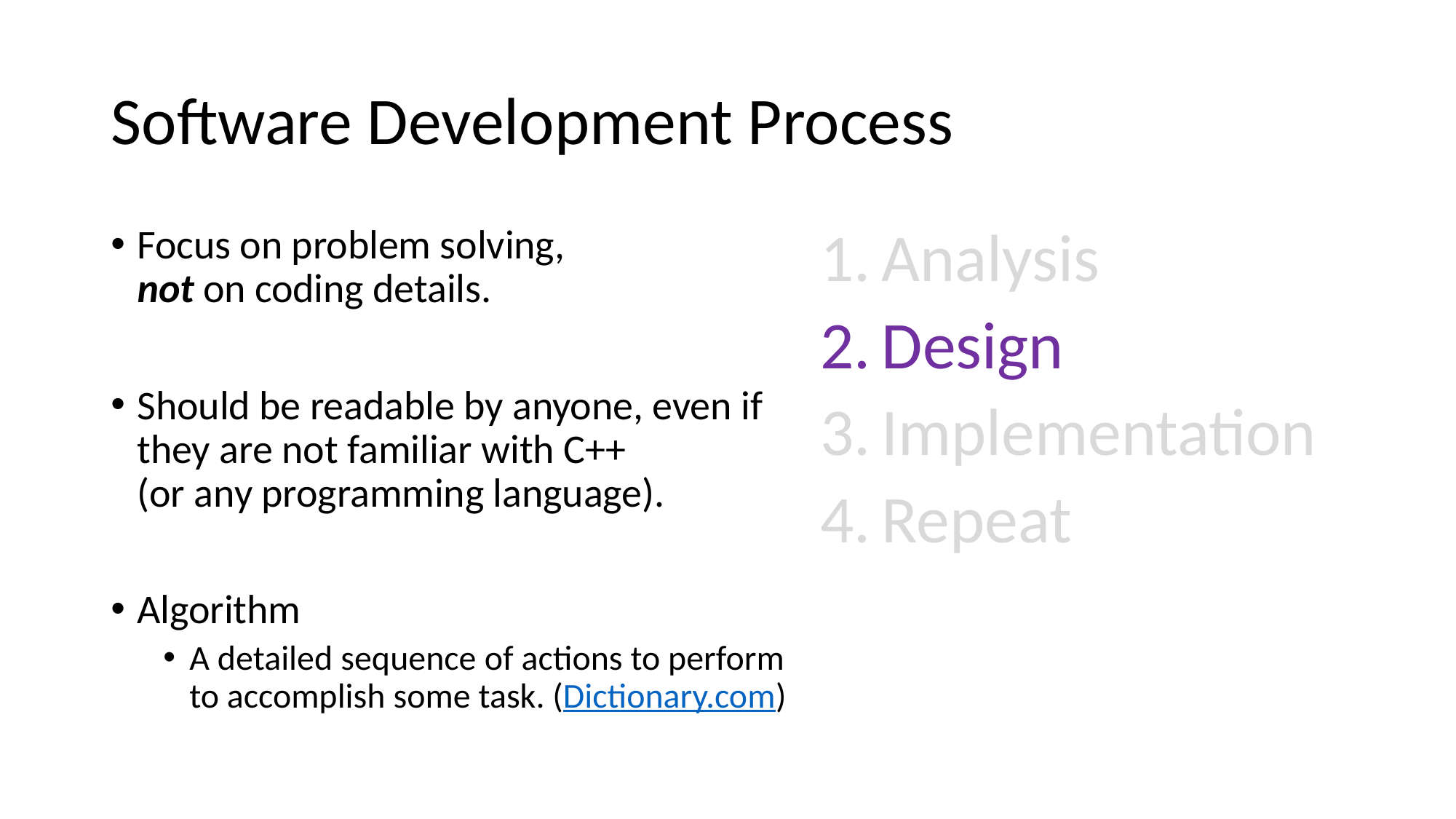

# Software Development Process
Focus on problem solving,
not on coding details.

Should be readable by anyone, even if they are not familiar with C++
(or any programming language).

Algorithm
A detailed sequence of actions to perform to accomplish some task. (Dictionary.com)
Analysis
Design
Implementation
Repeat